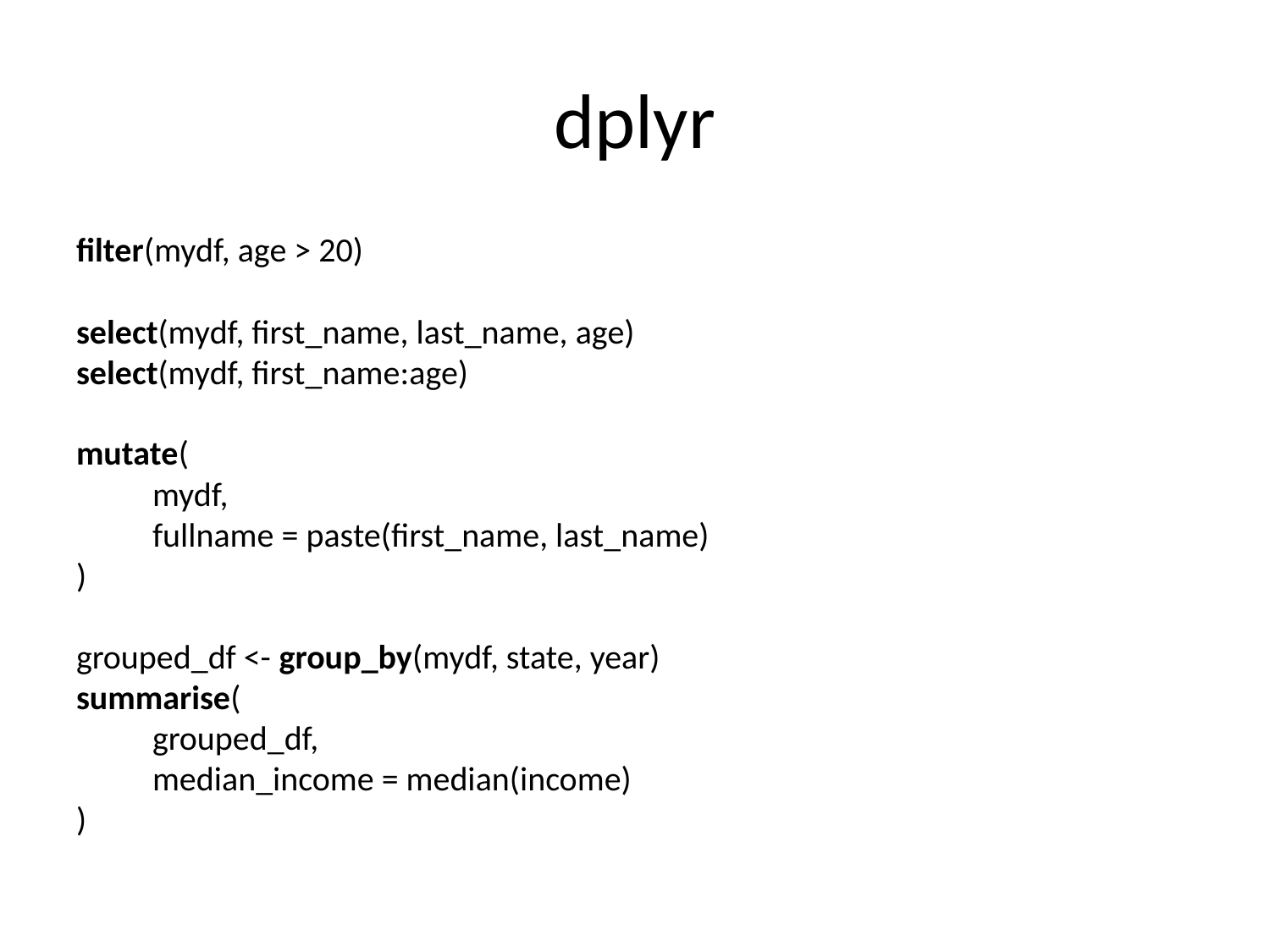

# dplyr
filter(mydf, age > 20)

select(mydf, first_name, last_name, age)
select(mydf, first_name:age)

mutate(
	mydf,
	fullname = paste(first_name, last_name)
)

grouped_df <- group_by(mydf, state, year)
summarise(
	grouped_df,
	median_income = median(income)
)